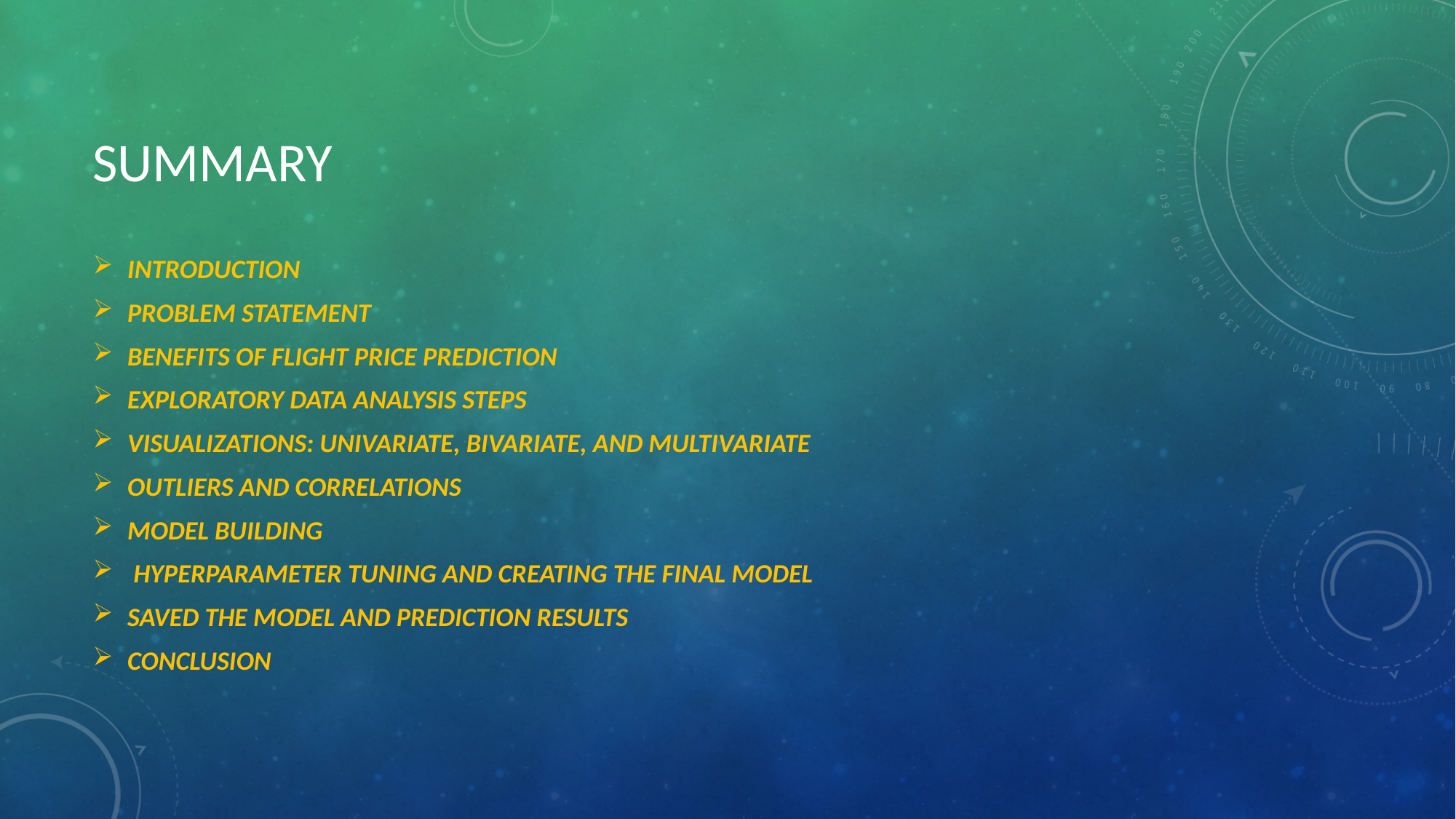

# Summary
INTRODUCTION
PROBLEM STATEMENT
BENEFITS OF FLIGHT PRICE PREDICTION
EXPLORATORY DATA ANALYSIS STEPS
VISUALIZATIONS: UNIVARIATE, BIVARIATE, AND MULTIVARIATE
OUTLIERS AND CORRELATIONS
MODEL BUILDING
 HYPERPARAMETER TUNING AND CREATING THE FINAL MODEL
SAVED THE MODEL AND PREDICTION RESULTS
CONCLUSION